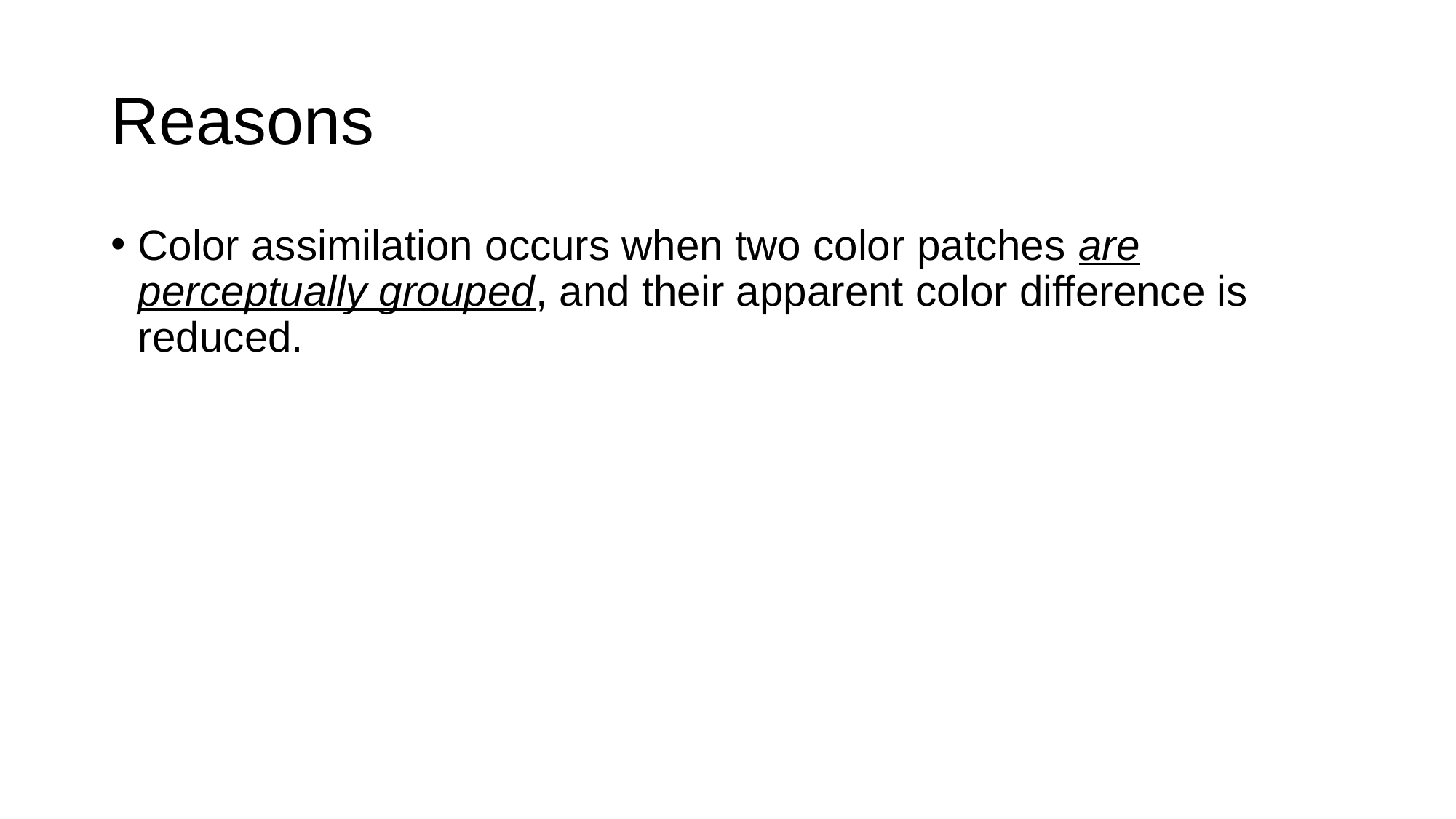

# Reasons
Color assimilation occurs when two color patches are perceptually grouped, and their apparent color difference is reduced.